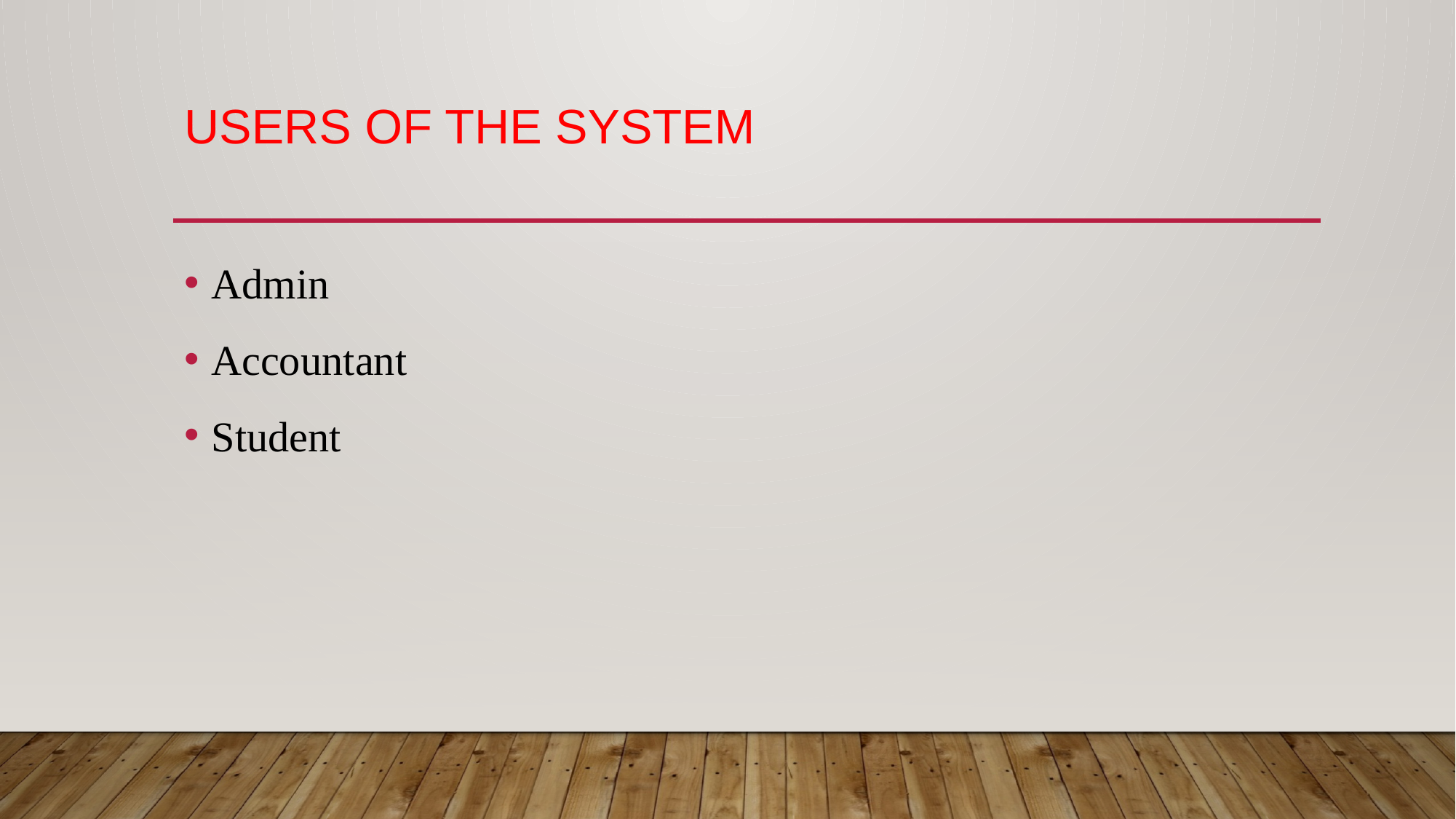

# Users of the System
Admin
Accountant
Student